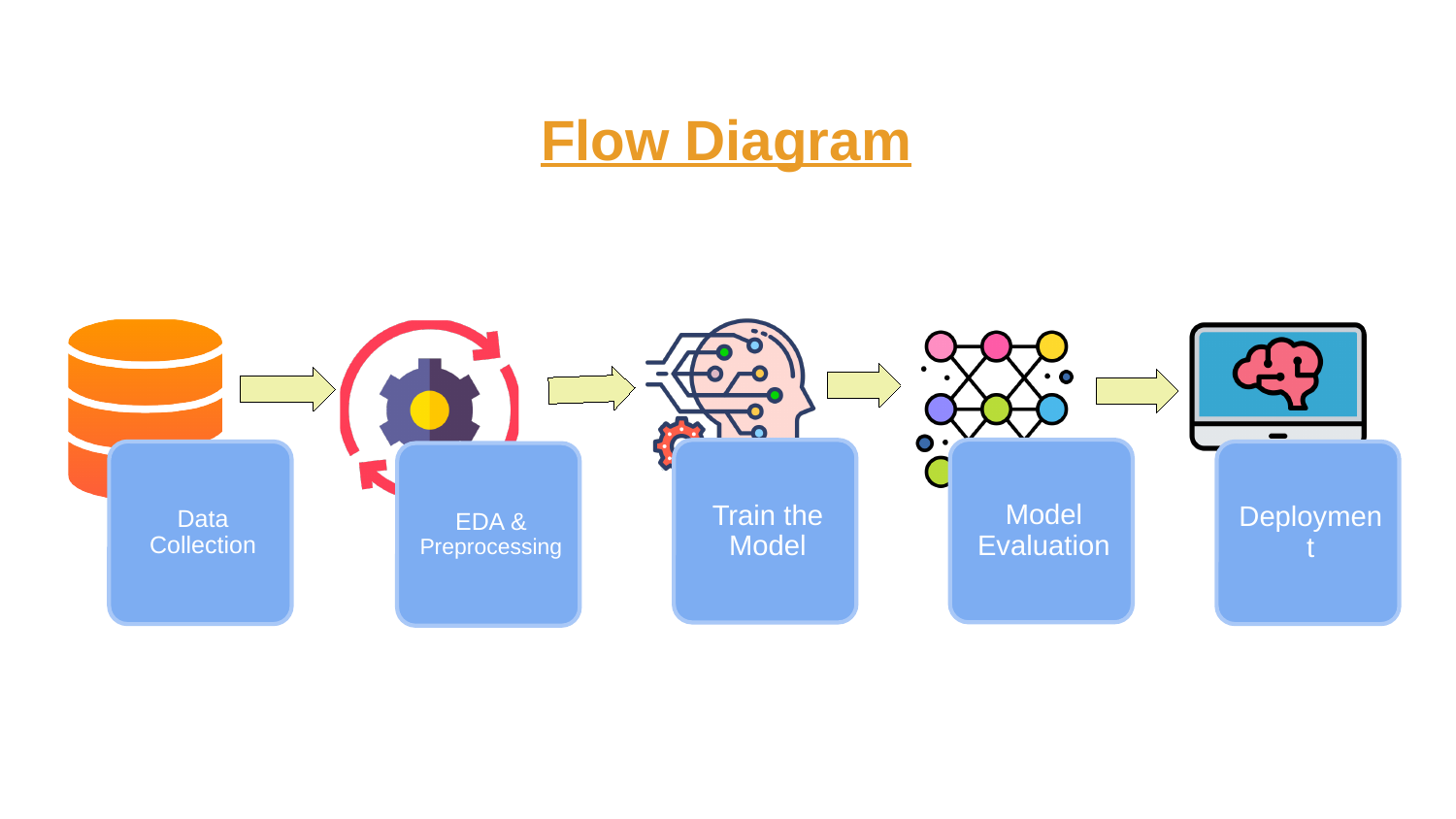

Flow Diagram
Data Collection

EDA & Preprocessing

Train the Model

Model Evaluation

Deployment